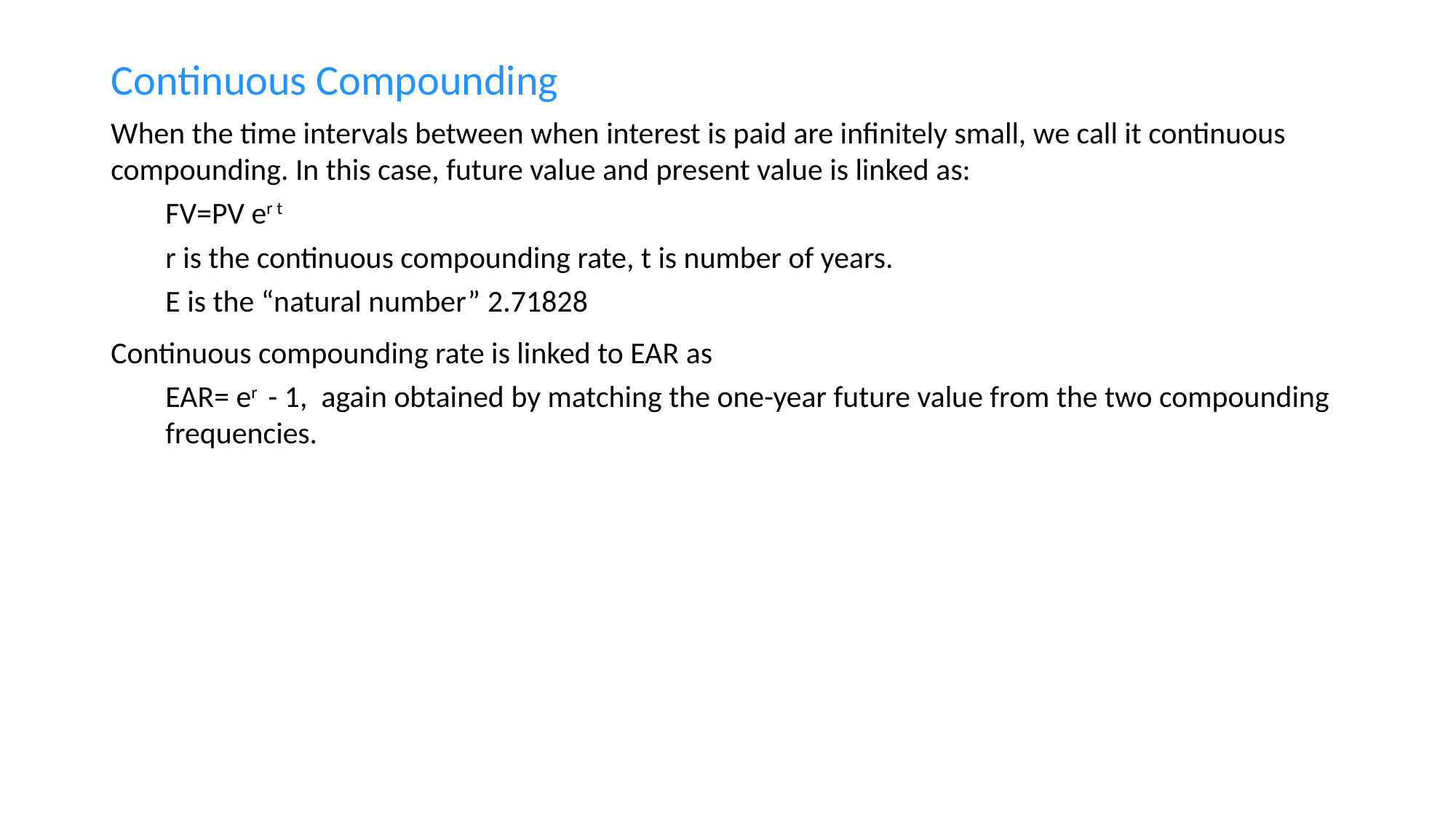

# Continuous Compounding
When the time intervals between when interest is paid are infinitely small, we call it continuous compounding. In this case, future value and present value is linked as:
FV=PV er t
r is the continuous compounding rate, t is number of years.
E is the “natural number” 2.71828
Continuous compounding rate is linked to EAR as
EAR= er  - 1,  again obtained by matching the one-year future value from the two compounding frequencies.